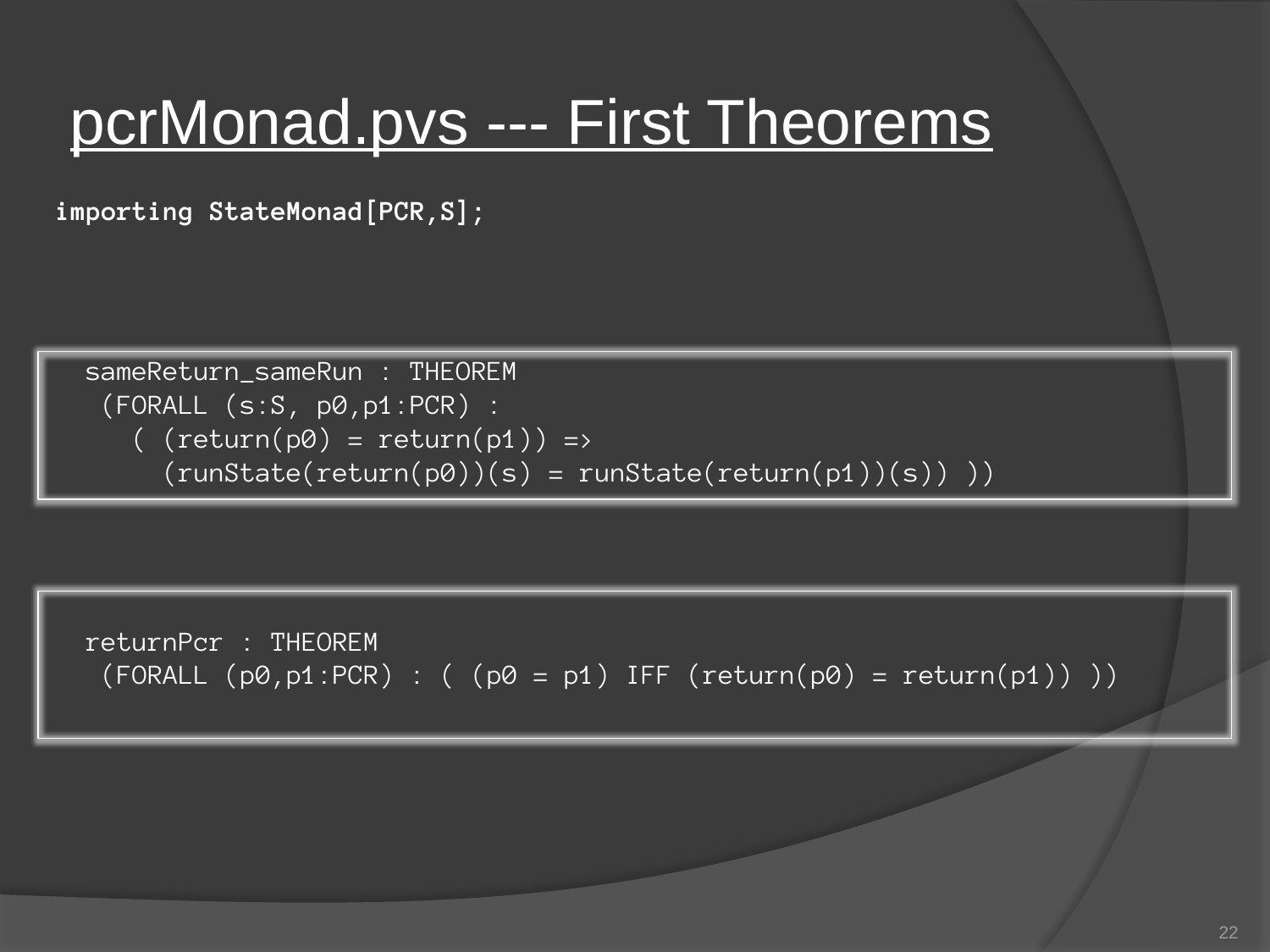

# pcrMonad.pvs --- First Theorems
importing StateMonad[PCR,S];

  sameReturn_sameRun : THEOREM
   (FORALL (s:S, p0,p1:PCR) :
     ( (return(p0) = return(p1)) =>
       (runState(return(p0))(s) = runState(return(p1))(s)) ))

  returnPcr : THEOREM
   (FORALL (p0,p1:PCR) : ( (p0 = p1) IFF (return(p0) = return(p1)) ))

22